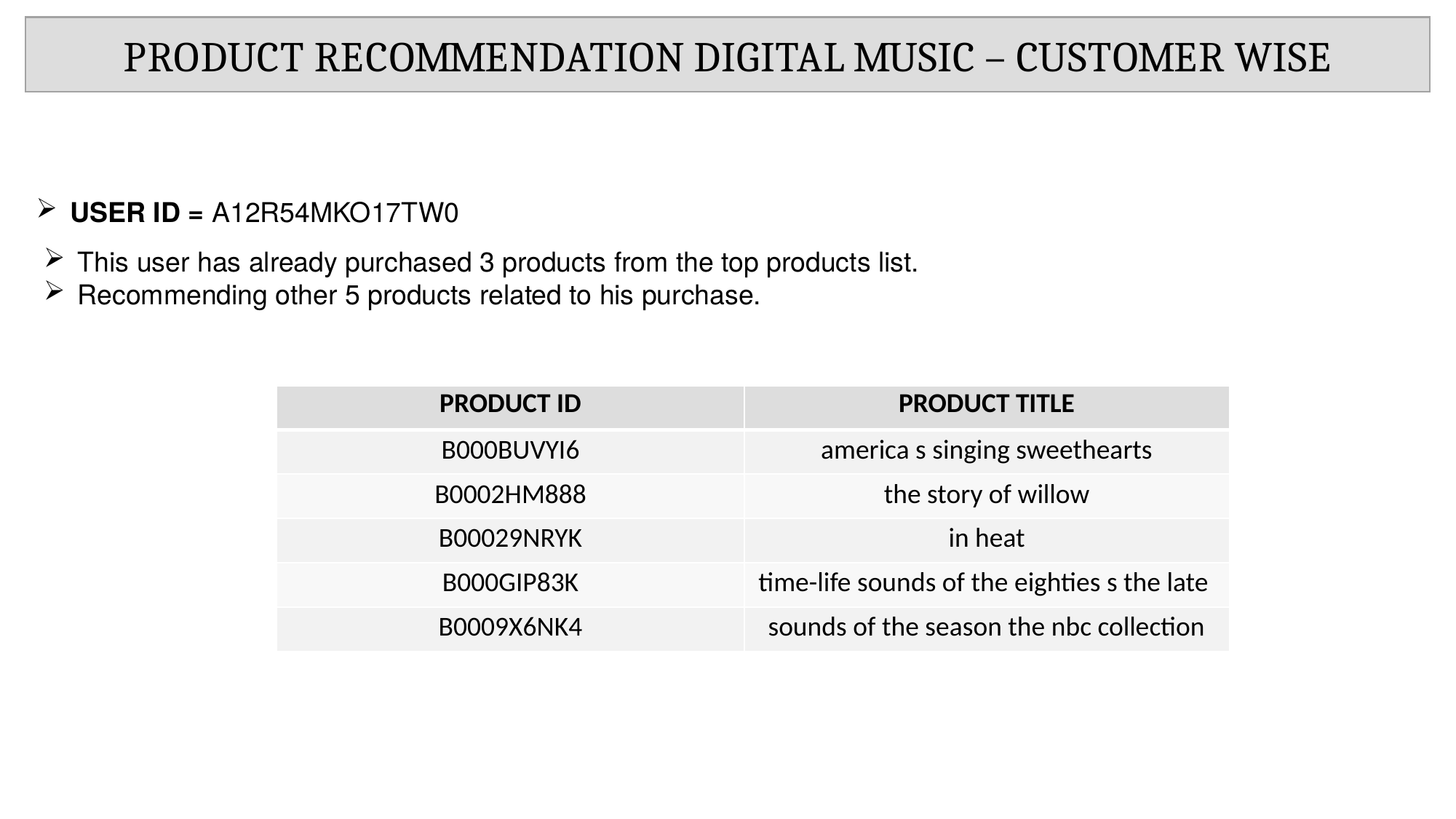

PRODUCT RECOMMENDATION DIGITAL MUSIC – CUSTOMER WISE
USER ID = A12R54MKO17TW0
This user has already purchased 3 products from the top products list.
Recommending other 5 products related to his purchase.
| PRODUCT ID | PRODUCT TITLE |
| --- | --- |
| B000BUVYI6 | america s singing sweethearts |
| B0002HM888 | the story of willow |
| B00029NRYK | in heat |
| B000GIP83K | time-life sounds of the eighties s the late |
| B0009X6NK4 | sounds of the season the nbc collection |